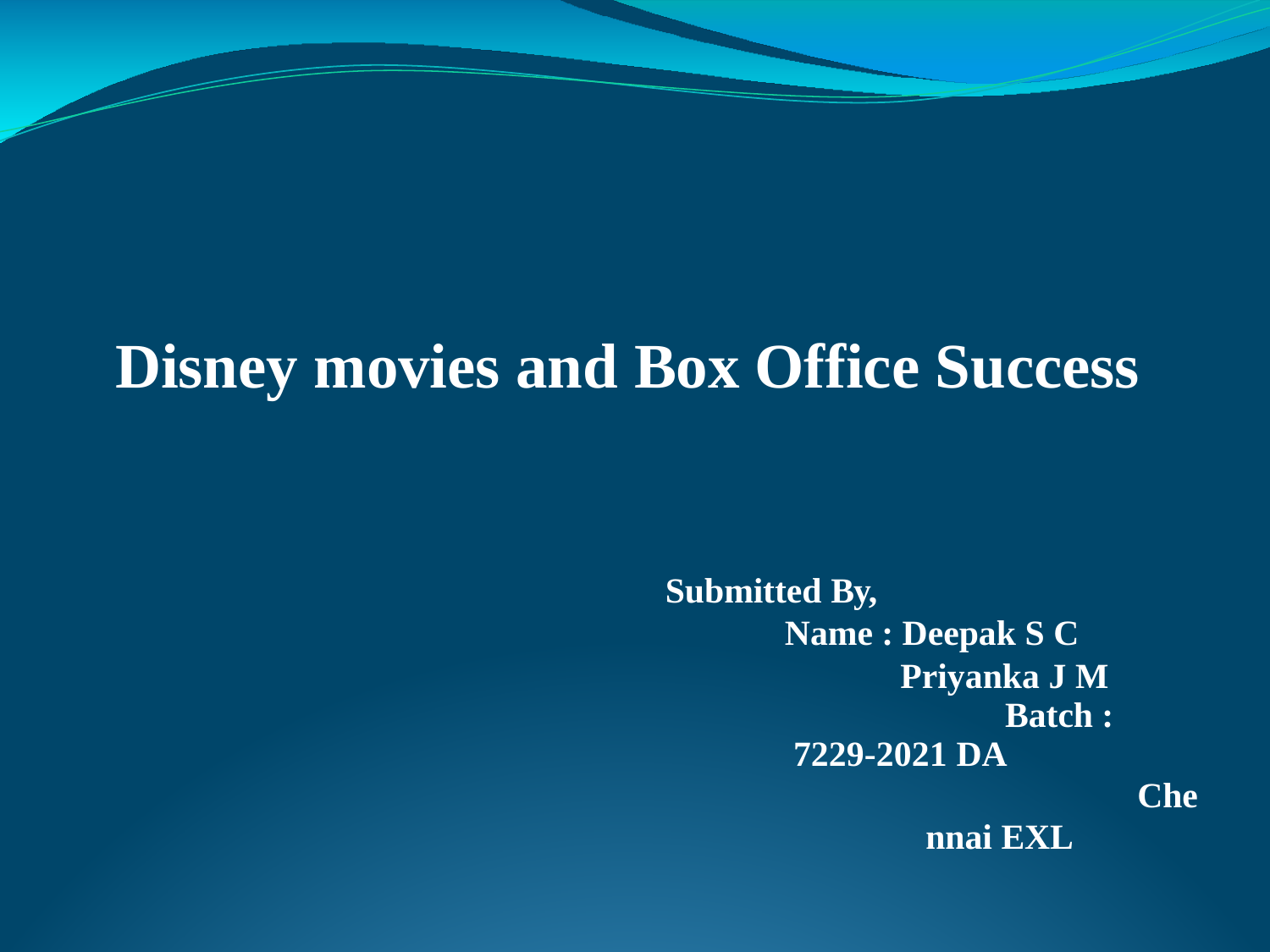

# Disney movies and Box Office Success
Submitted By,
Name : Deepak S C
             Priyanka J M
Batch :  7229-2021 DA
Chennai EXL